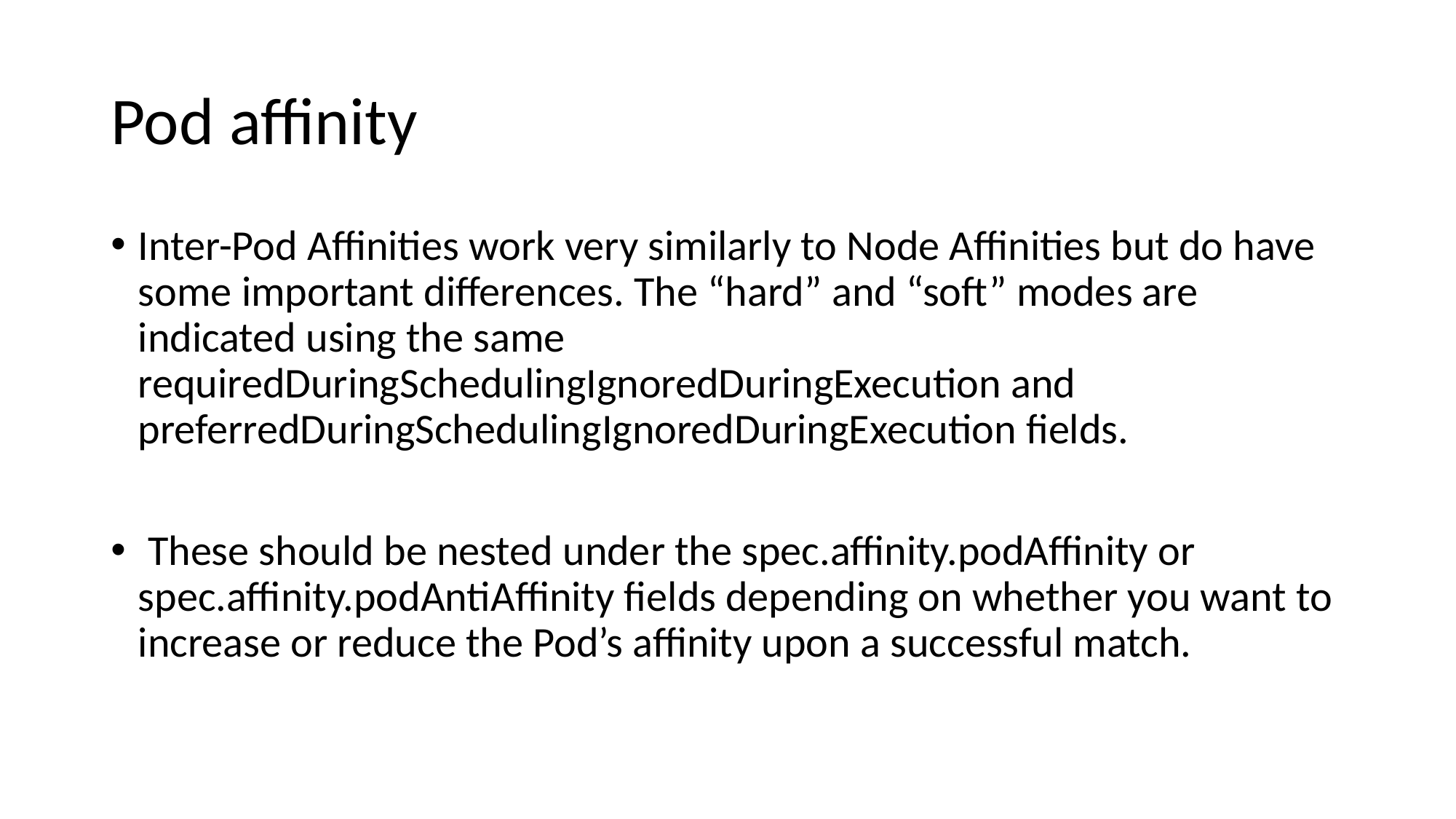

# Pod affinity
Inter-Pod Affinities work very similarly to Node Affinities but do have some important differences. The “hard” and “soft” modes are indicated using the same requiredDuringSchedulingIgnoredDuringExecution and preferredDuringSchedulingIgnoredDuringExecution fields.

 These should be nested under the spec.affinity.podAffinity or spec.affinity.podAntiAffinity fields depending on whether you want to increase or reduce the Pod’s affinity upon a successful match.